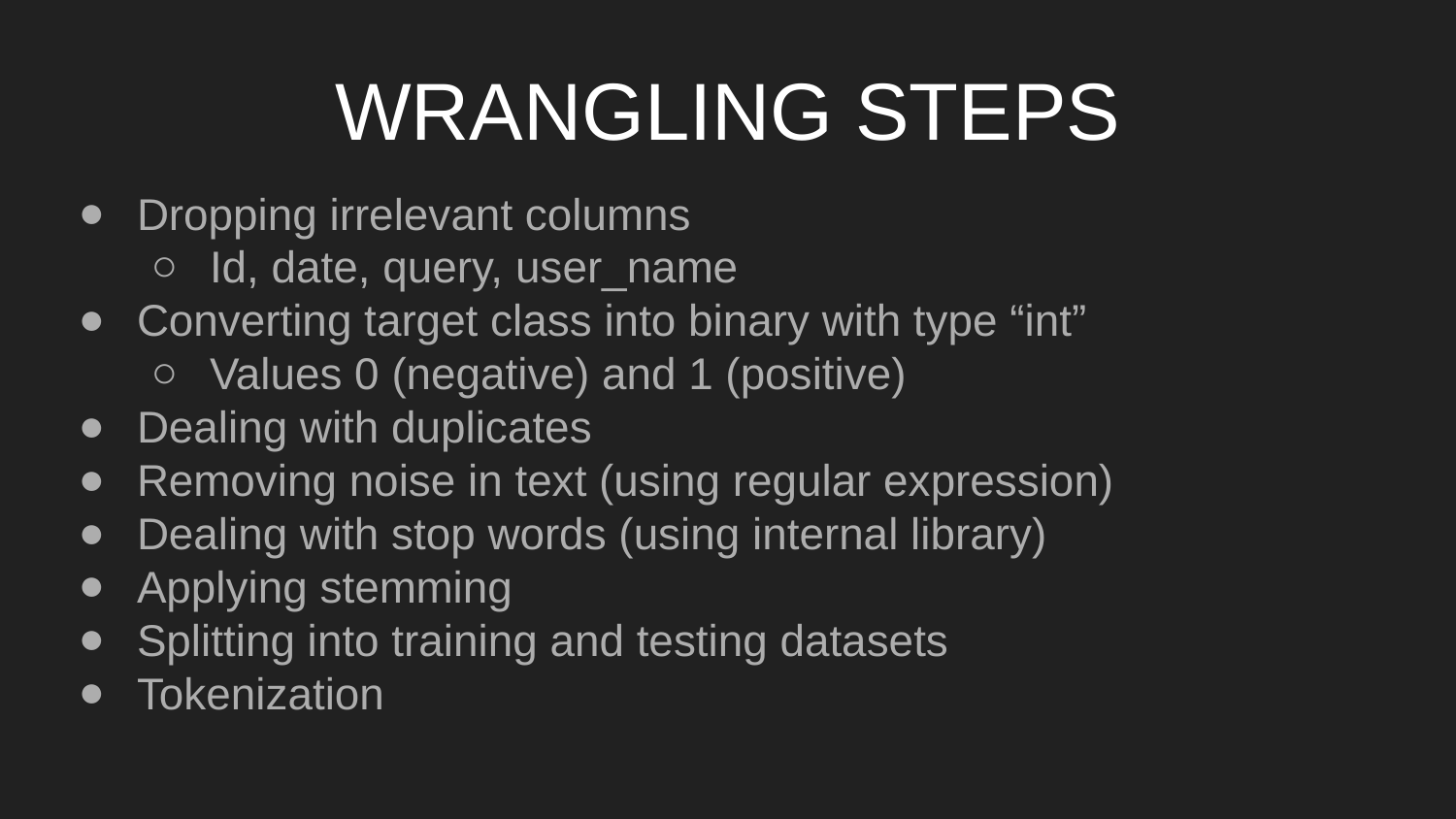

# WRANGLING STEPS
Dropping irrelevant columns
Id, date, query, user_name
Converting target class into binary with type “int”
Values 0 (negative) and 1 (positive)
Dealing with duplicates
Removing noise in text (using regular expression)
Dealing with stop words (using internal library)
Applying stemming
Splitting into training and testing datasets
Tokenization